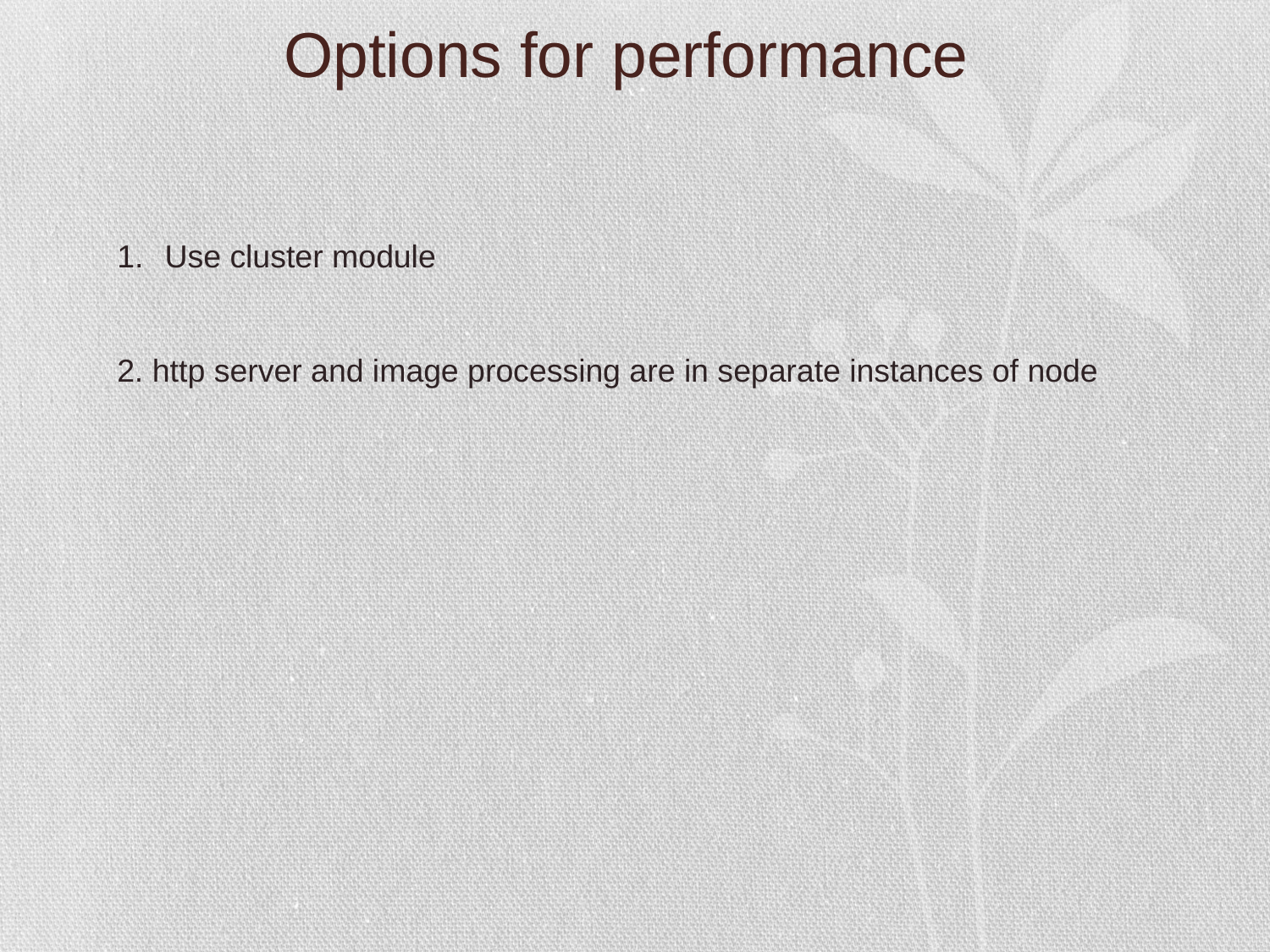

# Options for performance

Use cluster module

2. http server and image processing are in separate instances of node